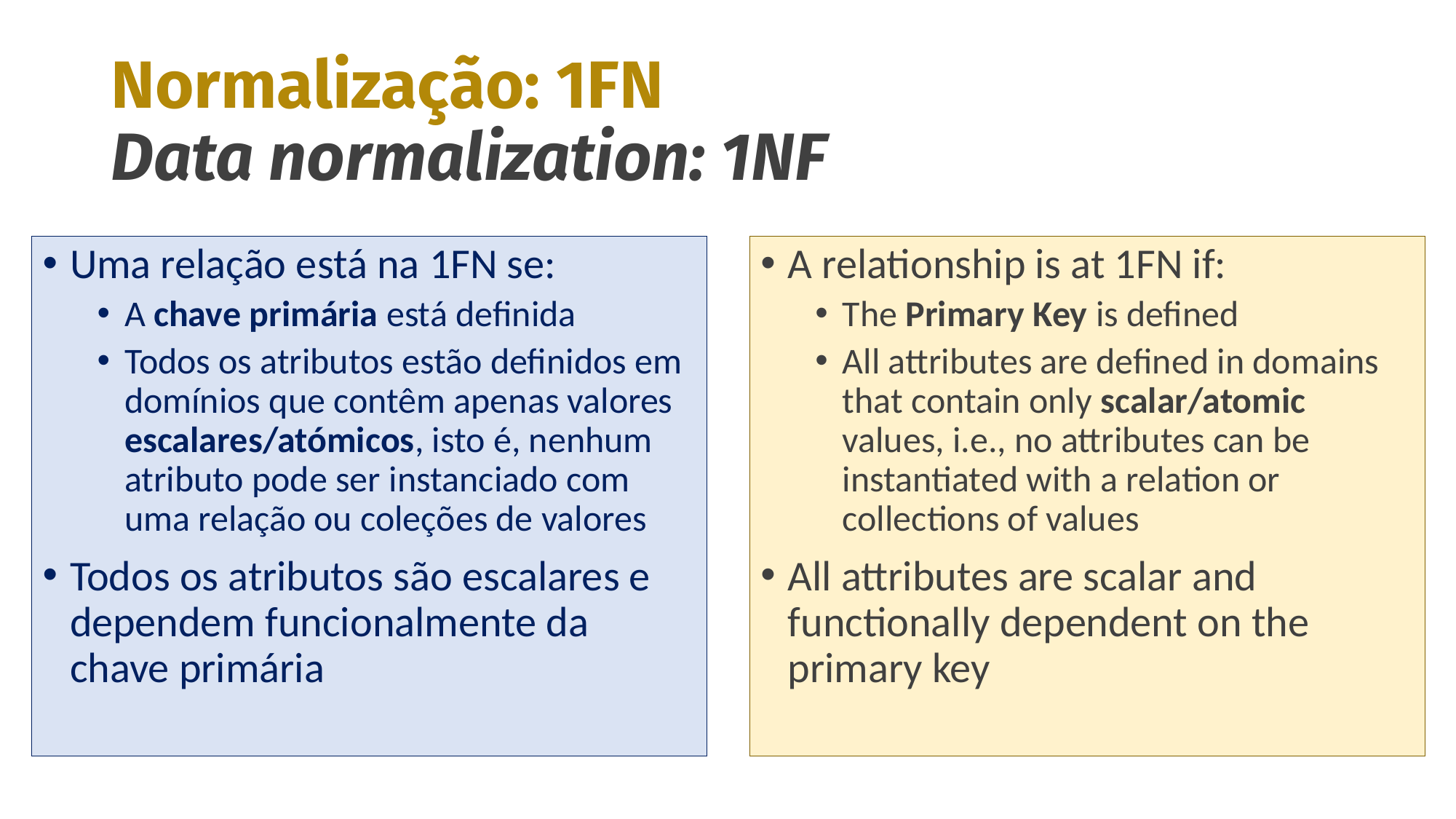

# Normalização: 1FN Data normalization: 1NF
Uma relação está na 1FN se:
A chave primária está definida
Todos os atributos estão definidos em domínios que contêm apenas valores escalares/atómicos, isto é, nenhum atributo pode ser instanciado com uma relação ou coleções de valores
Todos os atributos são escalares e dependem funcionalmente da chave primária
A relationship is at 1FN if:
The Primary Key is defined
All attributes are defined in domains that contain only scalar/atomic values, i.e., no attributes can be instantiated with a relation or collections of values
All attributes are scalar and functionally dependent on the primary key